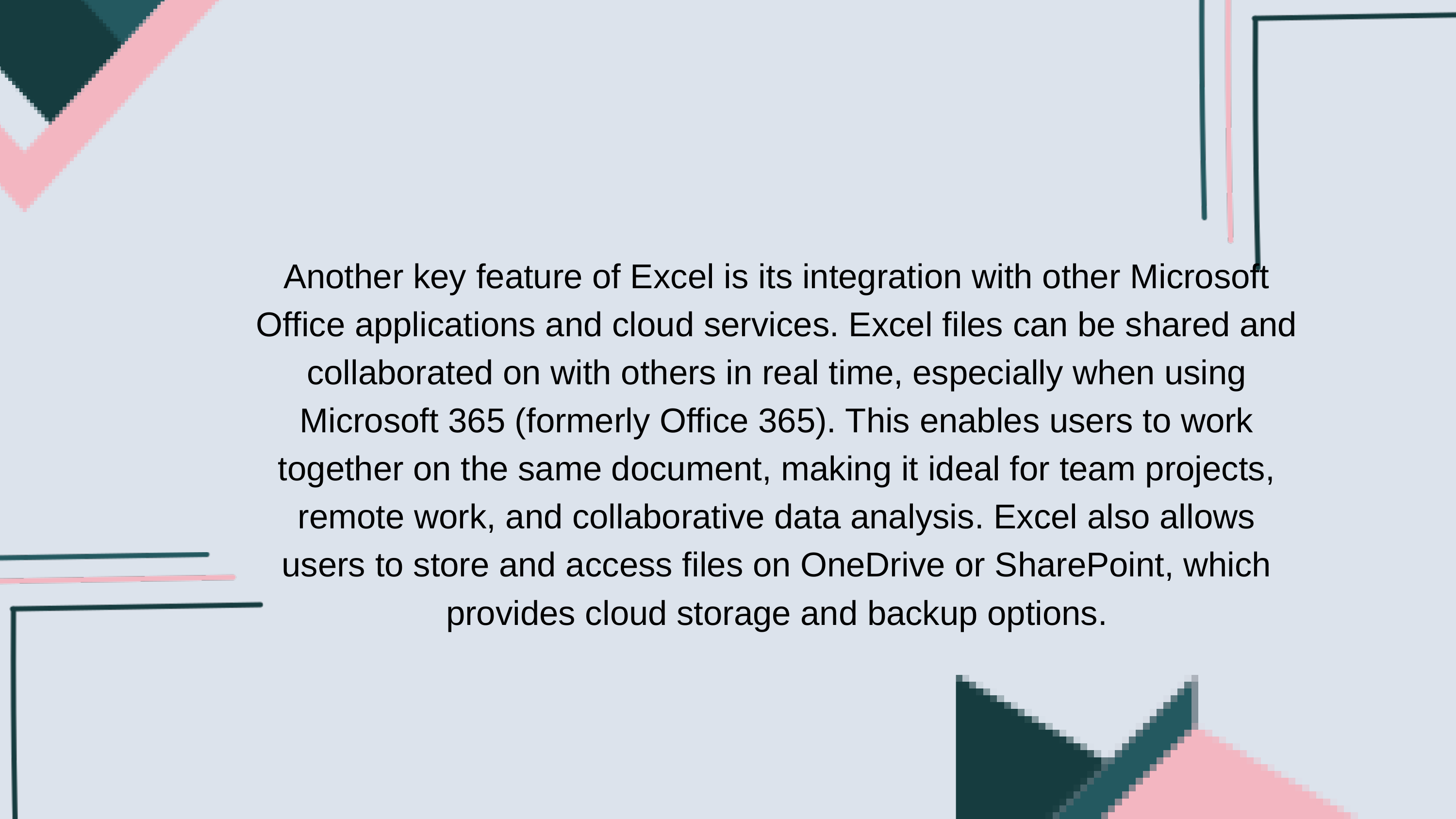

Another key feature of Excel is its integration with other Microsoft Office applications and cloud services. Excel files can be shared and collaborated on with others in real time, especially when using Microsoft 365 (formerly Office 365). This enables users to work together on the same document, making it ideal for team projects, remote work, and collaborative data analysis. Excel also allows users to store and access files on OneDrive or SharePoint, which provides cloud storage and backup options.